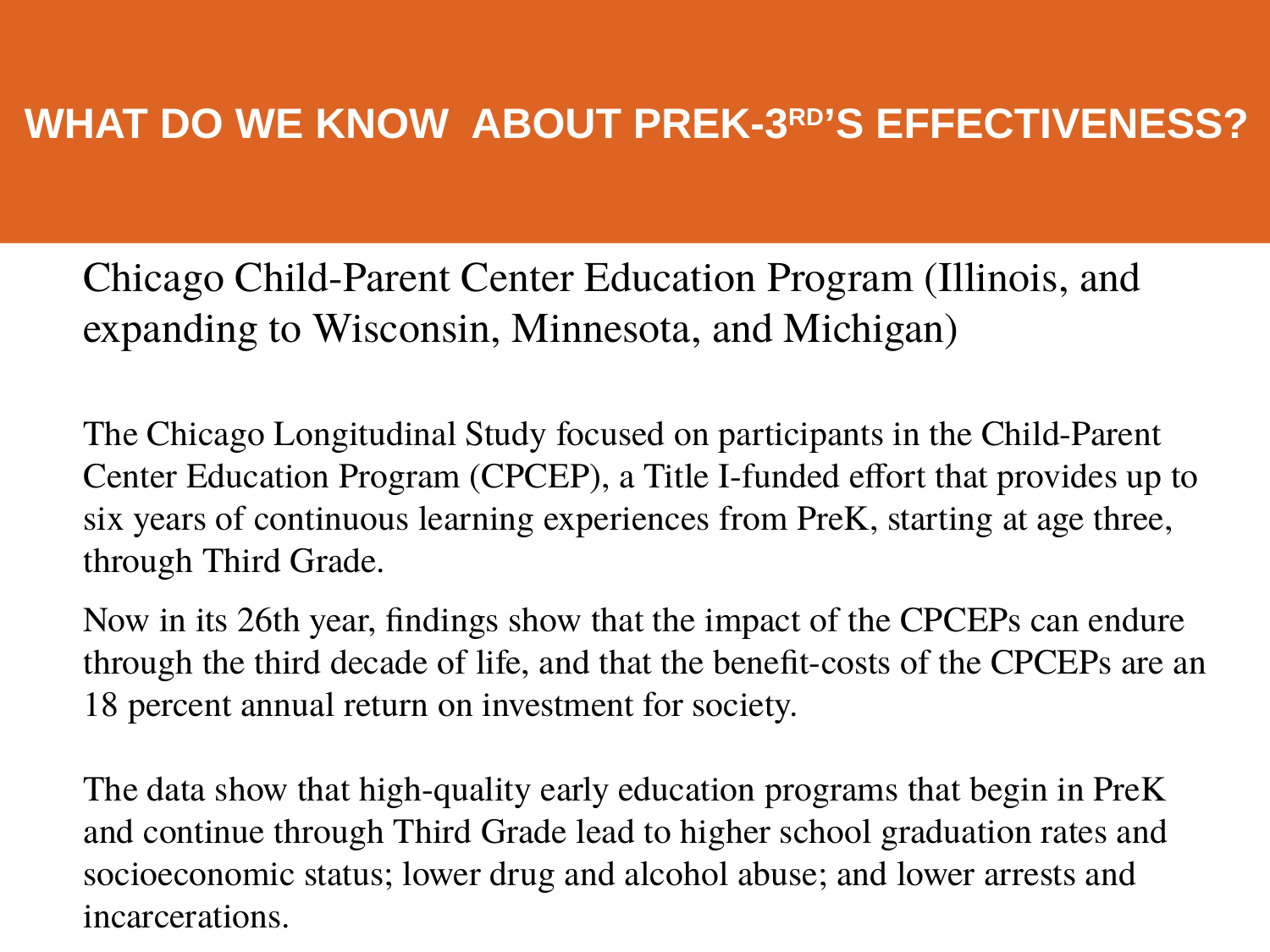

WHAT DO WE KNOW  ABOUT PREK-3RD’S EFFECTIVENESS?
Chicago Child-Parent Center Education Program (Illinois, and expanding to Wisconsin, Minnesota, and Michigan)

The Chicago Longitudinal Study focused on participants in the Child-Parent Center Education Program (CPCEP), a Title I-funded effort that provides up to six years of continuous learning experiences from PreK, starting at age three, through Third Grade.

Now in its 26th year, findings show that the impact of the CPCEPs can endure through the third decade of life, and that the benefit-costs of the CPCEPs are an 18 percent annual return on investment for society.

The data show that high-quality early education programs that begin in PreK and continue through Third Grade lead to higher school graduation rates and socioeconomic status; lower drug and alcohol abuse; and lower arrests and incarcerations.